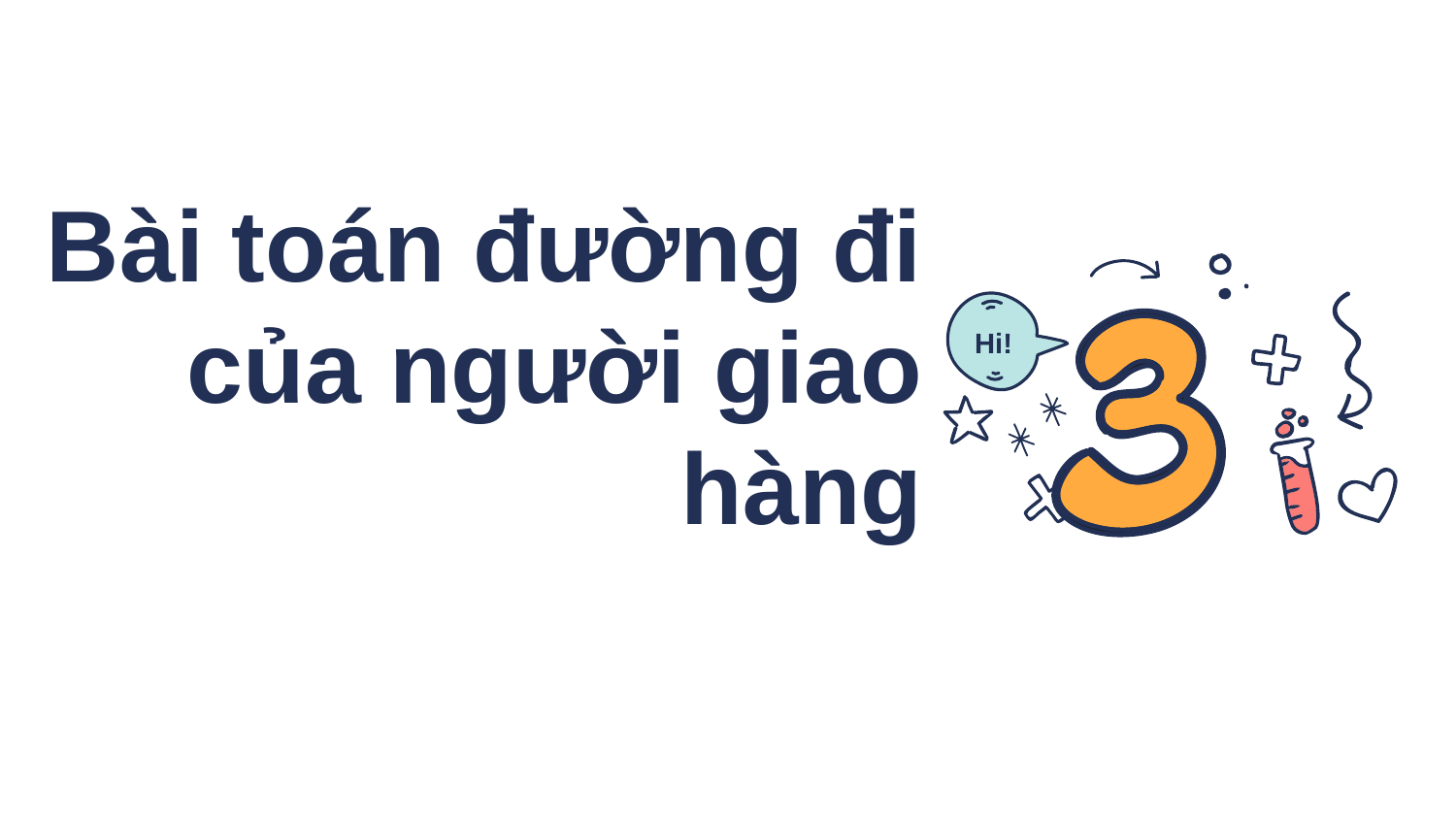

# Bài toán đường đi
của người giao hàng

Hi!